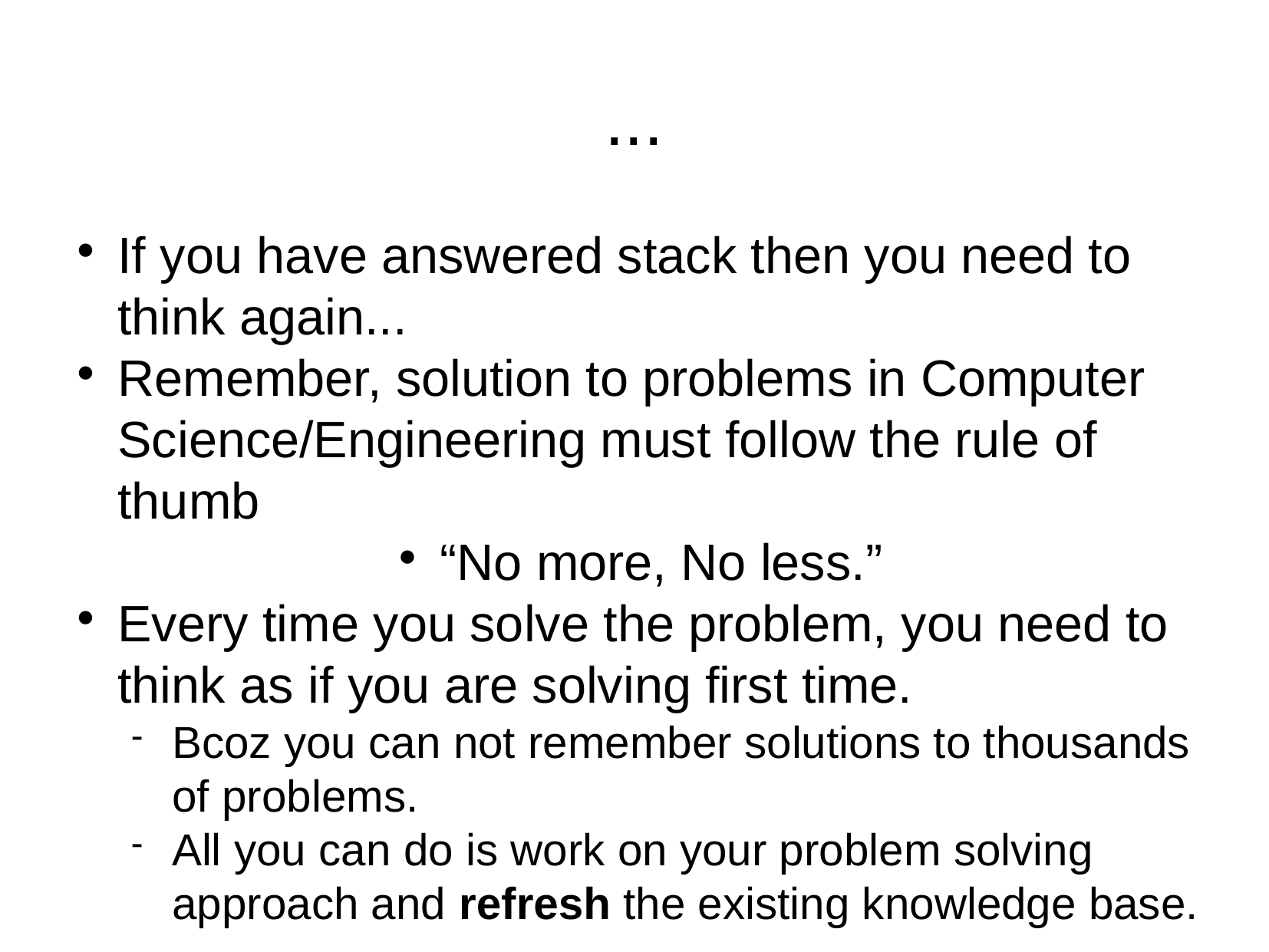

...
If you have answered stack then you need to think again...
Remember, solution to problems in Computer Science/Engineering must follow the rule of thumb
“No more, No less.”
Every time you solve the problem, you need to think as if you are solving first time.
Bcoz you can not remember solutions to thousands of problems.
All you can do is work on your problem solving approach and refresh the existing knowledge base.